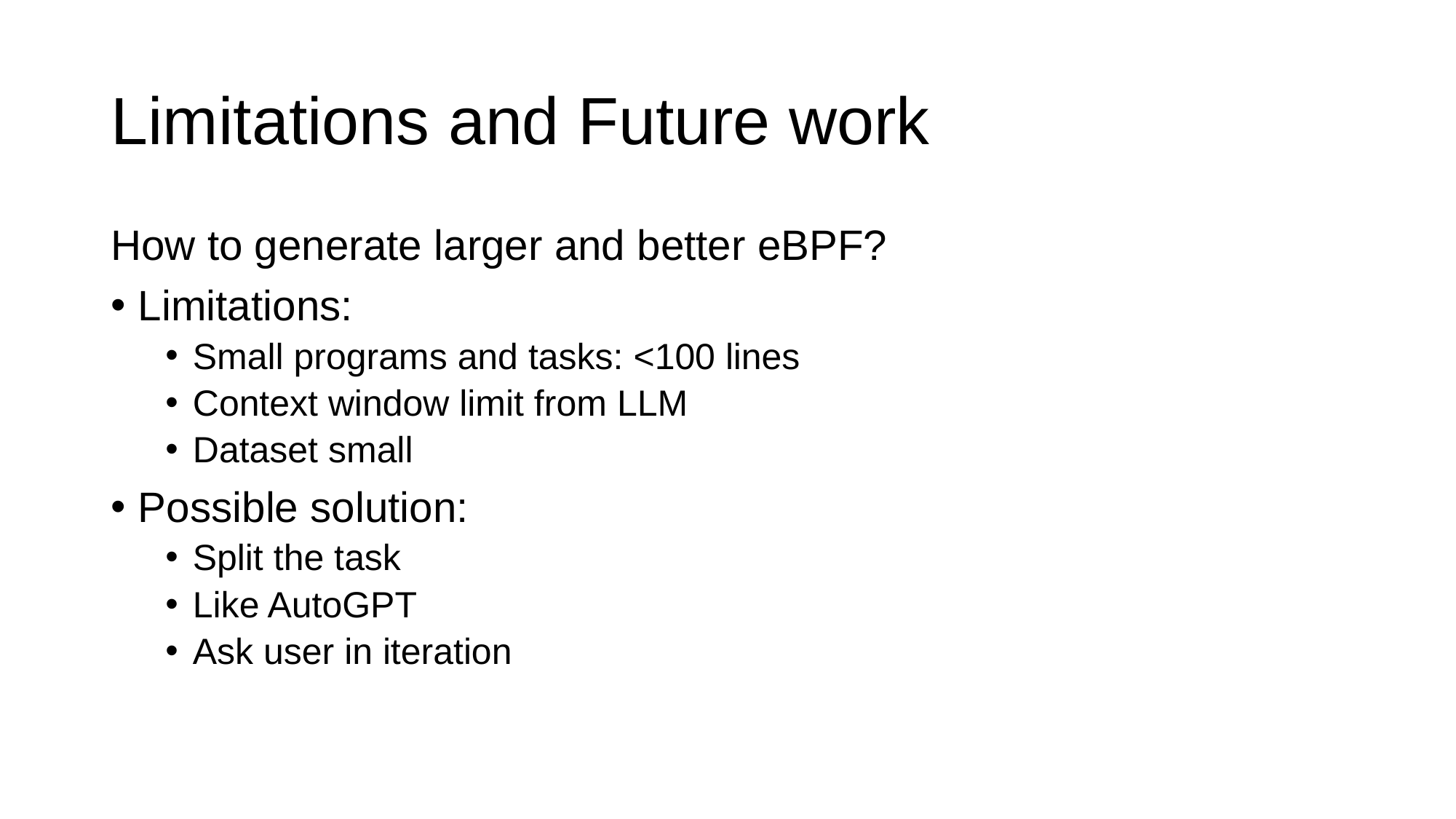

# Limitations and Future work
How to generate larger and better eBPF?
Limitations:
Small programs and tasks: <100 lines
Context window limit from LLM
Dataset small
Possible solution:
Split the task
Like AutoGPT
Ask user in iteration